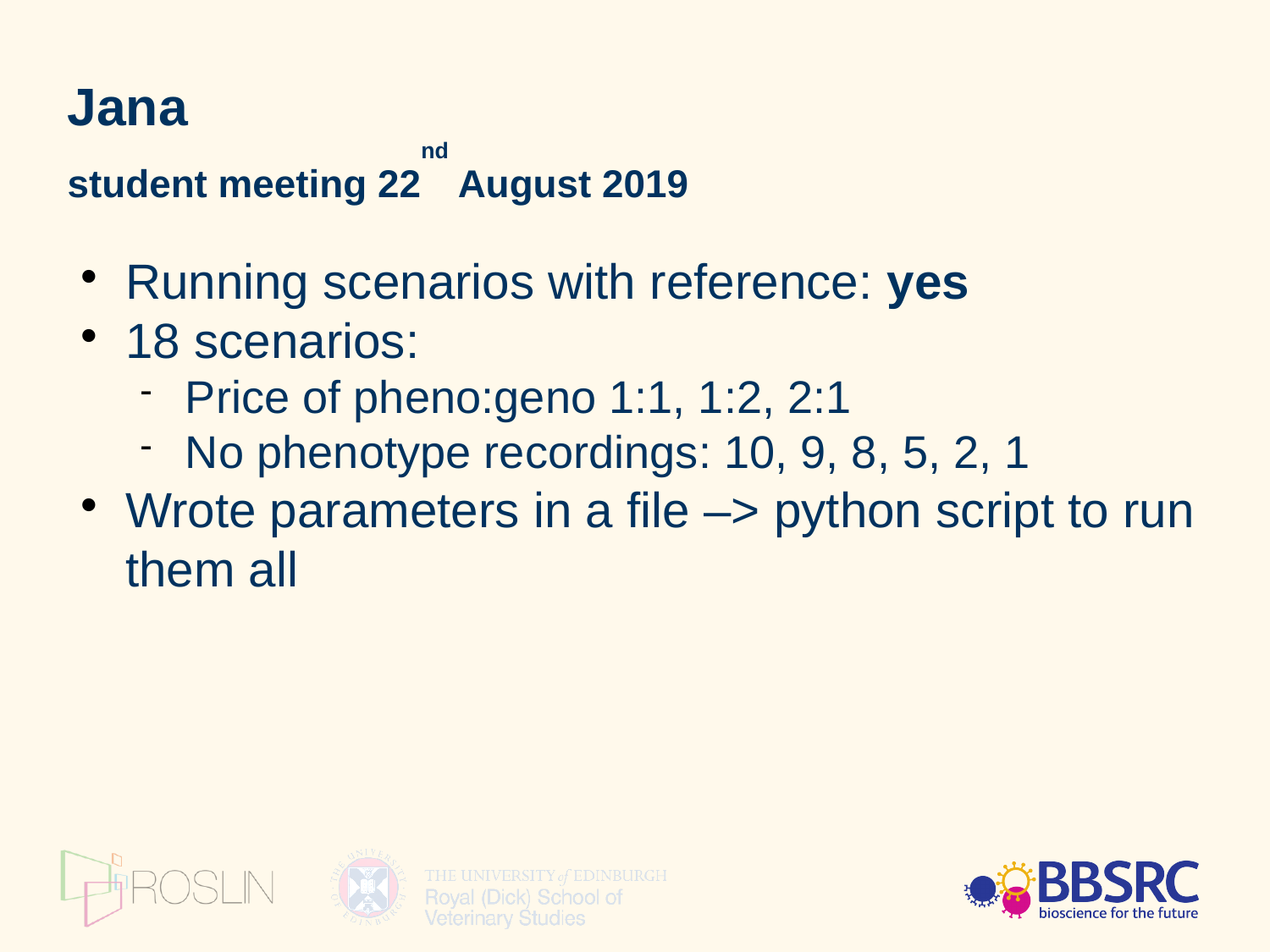

Jana
student meeting 22nd August 2019
Running scenarios with reference: yes
18 scenarios:
Price of pheno:geno 1:1, 1:2, 2:1
No phenotype recordings: 10, 9, 8, 5, 2, 1
Wrote parameters in a file –> python script to run them all